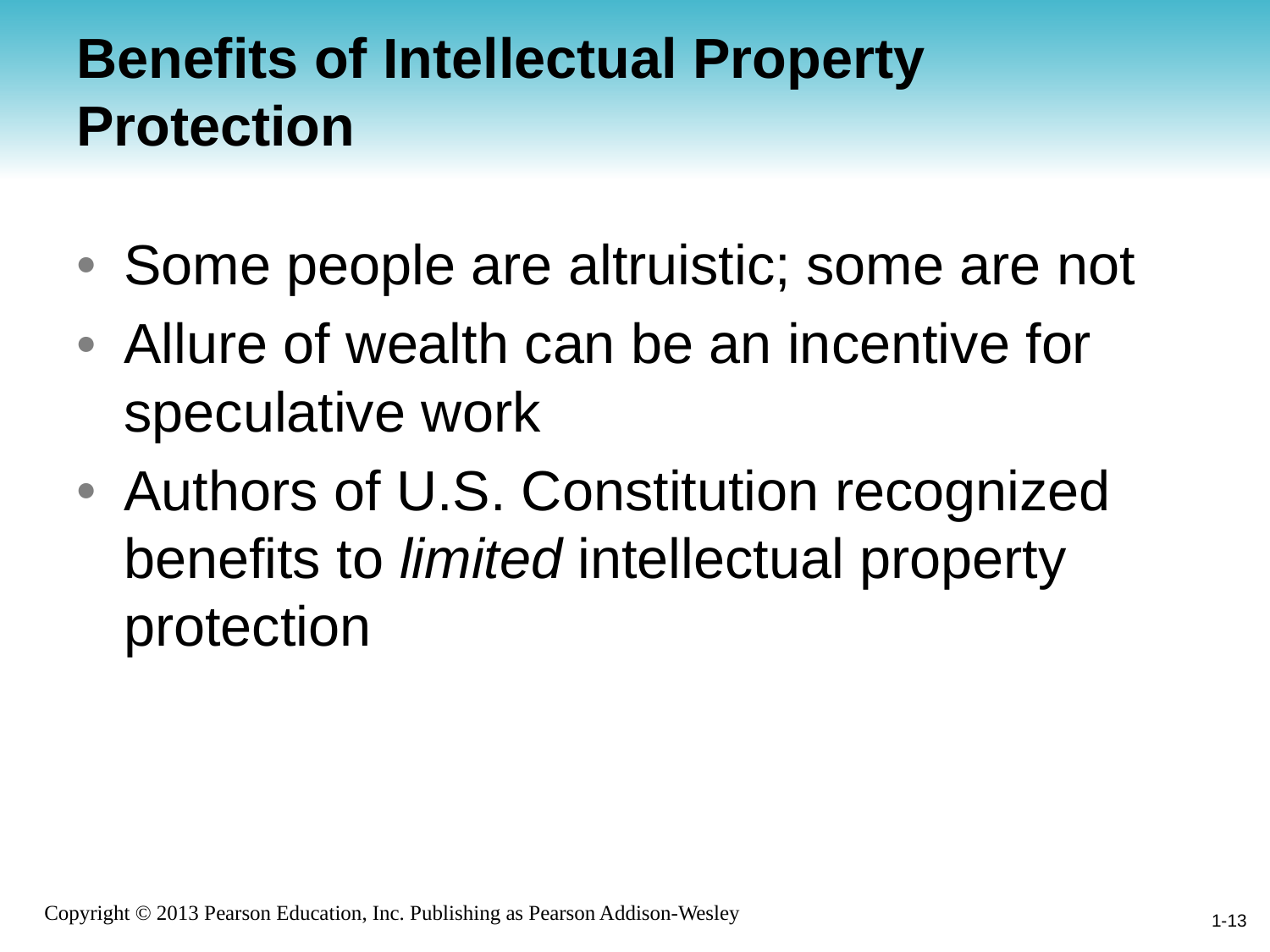

# Benefits of Intellectual Property Protection
Some people are altruistic; some are not
Allure of wealth can be an incentive for speculative work
Authors of U.S. Constitution recognized benefits to limited intellectual property protection

1-13